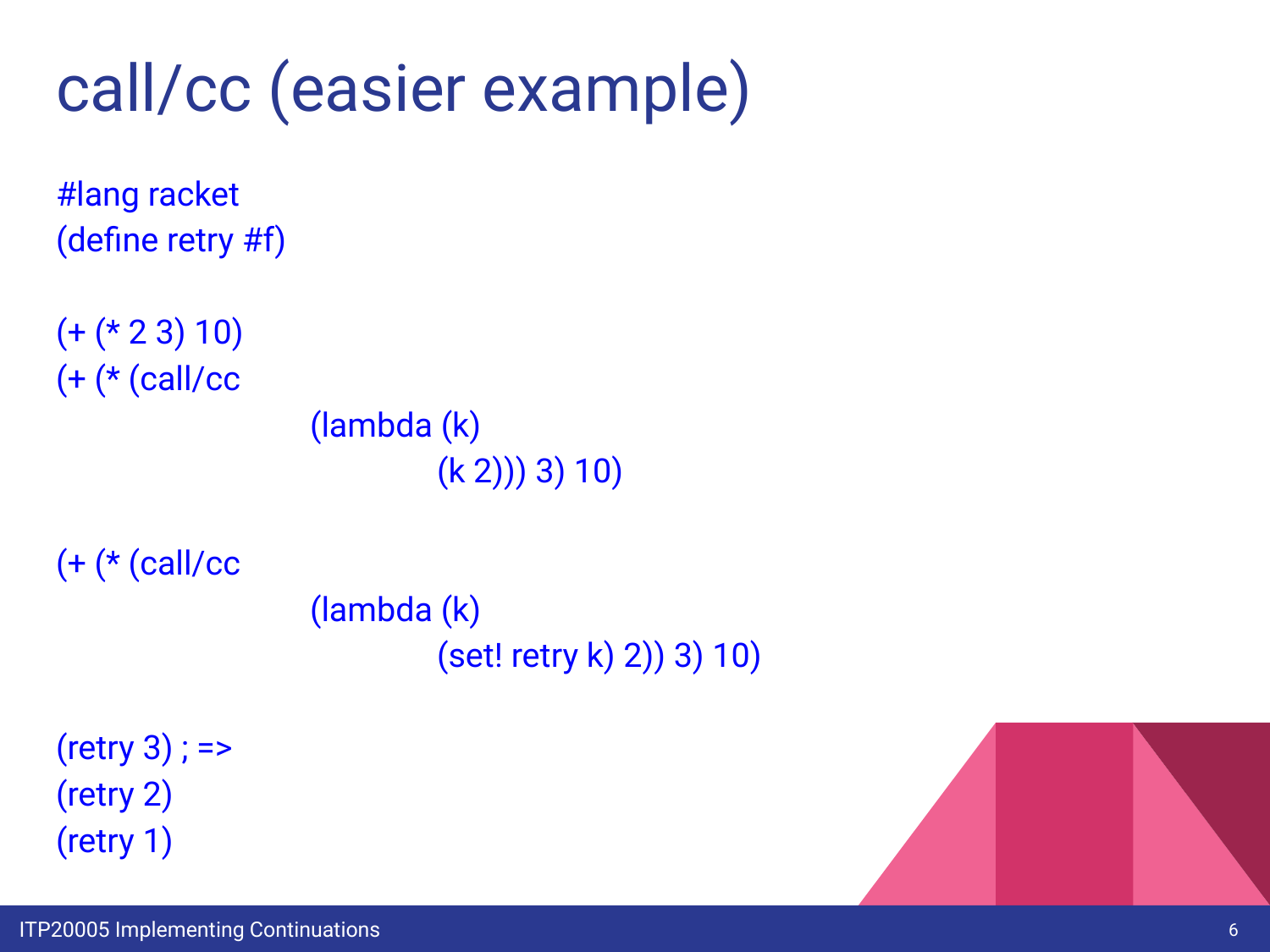

# call/cc (easier example)
#lang racket
(define retry #f)
(+ (* 2 3) 10)
(+ (* (call/cc
		(lambda (k)
			(k 2))) 3) 10)
(+ (* (call/cc
		(lambda (k)
			(set! retry k) 2)) 3) 10)
(retry 3) ; =>
(retry 2)
(retry 1)
6